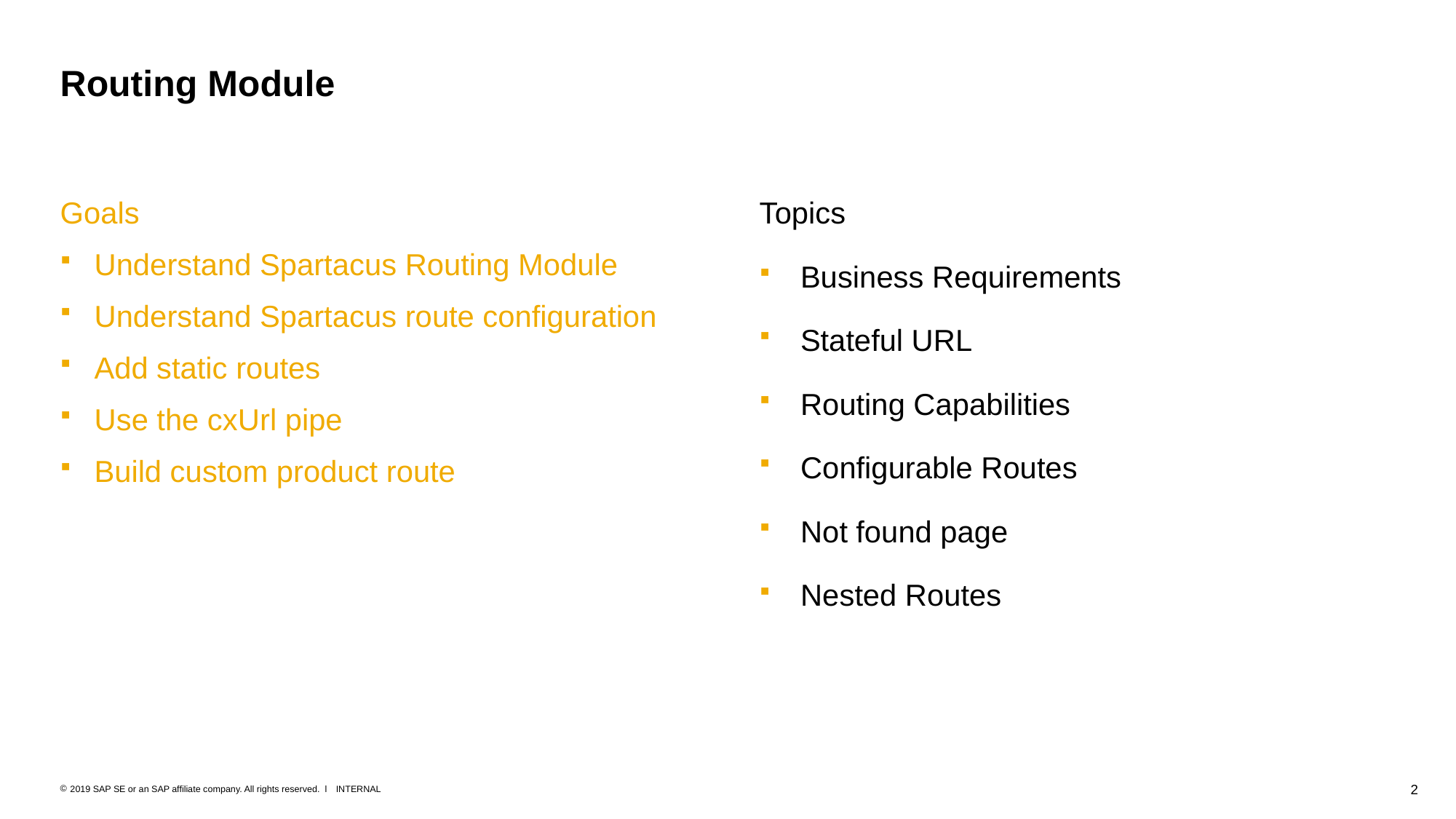

# Routing Module
Goals
Understand Spartacus Routing Module
Understand Spartacus route configuration
Add static routes
Use the cxUrl pipe
Build custom product route

Topics
Business Requirements
Stateful URL
Routing Capabilities
Configurable Routes
Not found page
Nested Routes